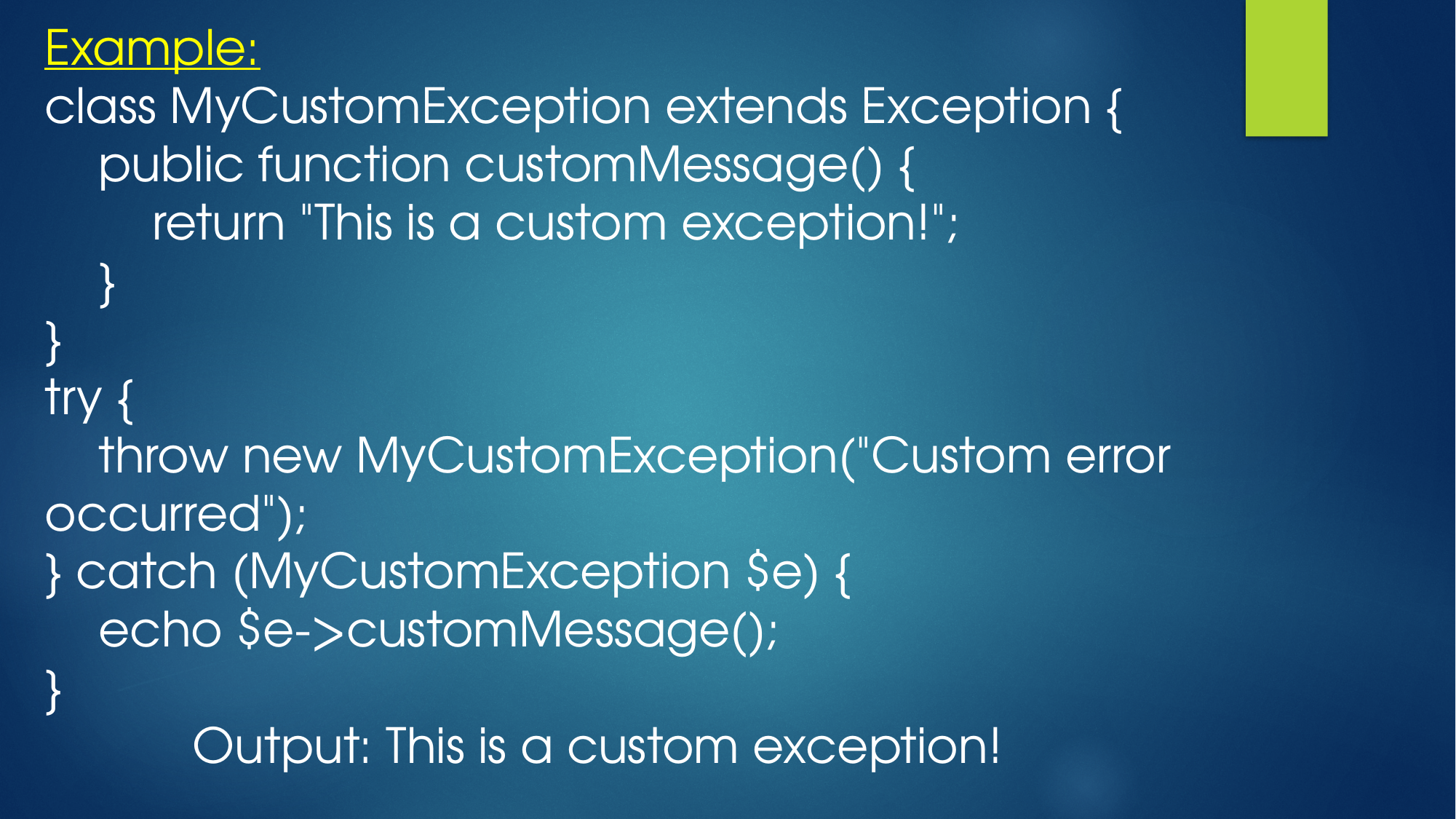

Example:
class MyCustomException extends Exception {
    public function customMessage() {
        return "This is a custom exception!";
    }
}
try {
    throw new MyCustomException("Custom error occurred");
} catch (MyCustomException $e) {
    echo $e->customMessage();
}
           Output: This is a custom exception!